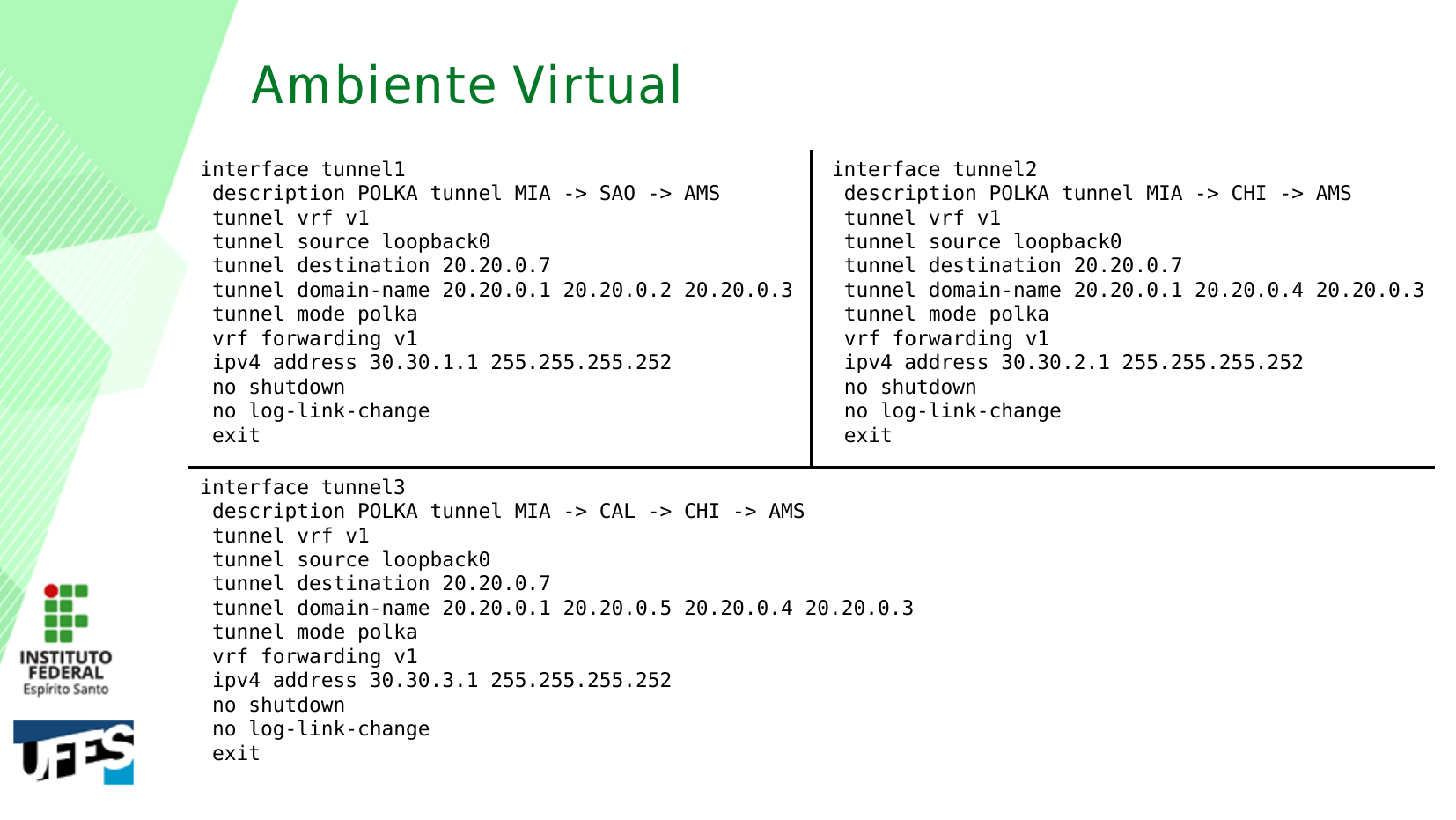

Ambiente Virtual
interface tunnel1
 description POLKA tunnel MIA -> SAO -> AMS
 tunnel vrf v1
 tunnel source loopback0
 tunnel destination 20.20.0.7
 tunnel domain-name 20.20.0.1 20.20.0.2 20.20.0.3
 tunnel mode polka
 vrf forwarding v1
 ipv4 address 30.30.1.1 255.255.255.252
 no shutdown
 no log-link-change
 exit
interface tunnel2
 description POLKA tunnel MIA -> CHI -> AMS
 tunnel vrf v1
 tunnel source loopback0
 tunnel destination 20.20.0.7
 tunnel domain-name 20.20.0.1 20.20.0.4 20.20.0.3
 tunnel mode polka
 vrf forwarding v1
 ipv4 address 30.30.2.1 255.255.255.252
 no shutdown
 no log-link-change
 exit
interface tunnel3
 description POLKA tunnel MIA -> CAL -> CHI -> AMS
 tunnel vrf v1
 tunnel source loopback0
 tunnel destination 20.20.0.7
 tunnel domain-name 20.20.0.1 20.20.0.5 20.20.0.4 20.20.0.3
 tunnel mode polka
 vrf forwarding v1
 ipv4 address 30.30.3.1 255.255.255.252
 no shutdown
 no log-link-change
 exit